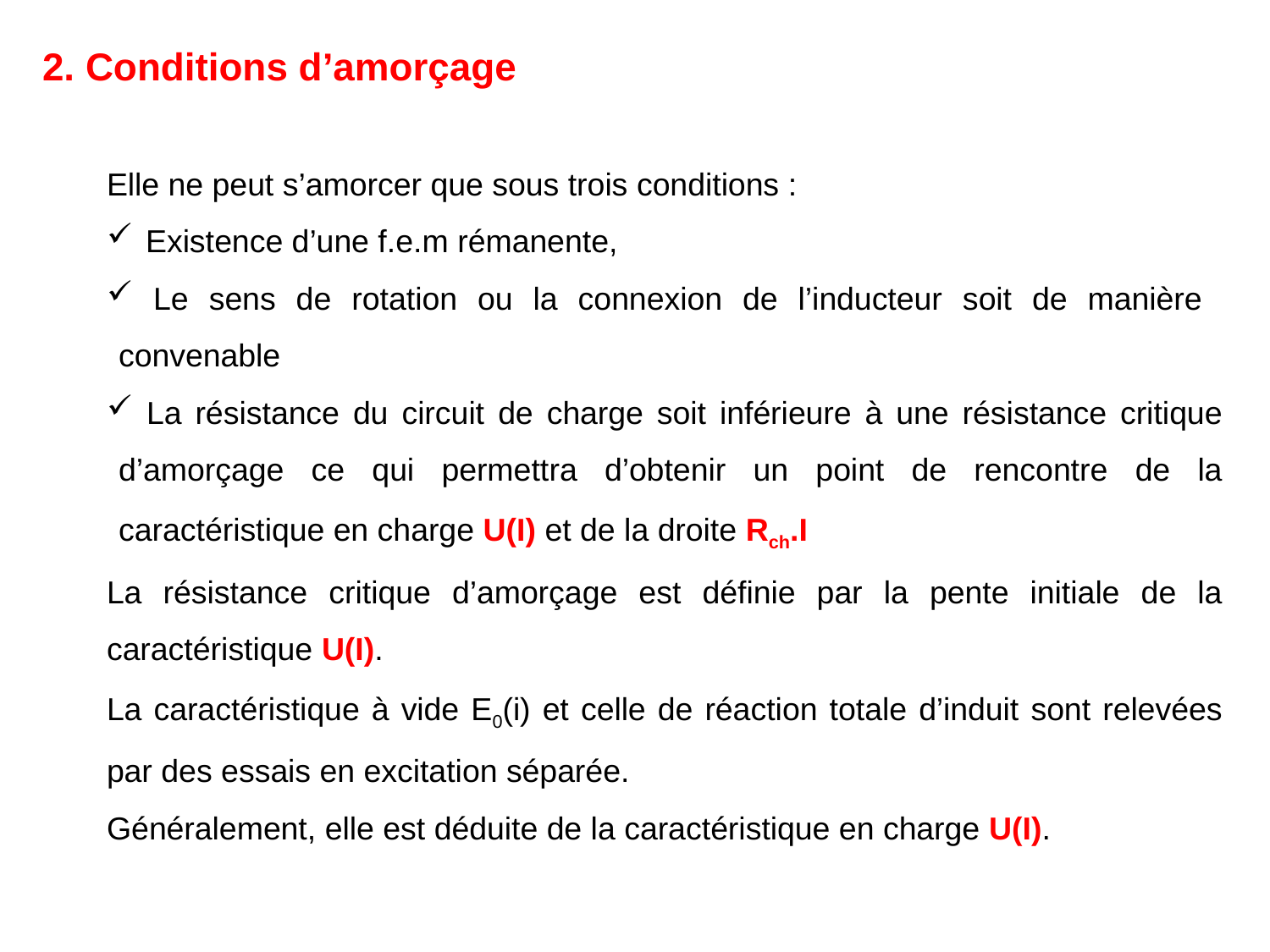

2. Conditions d’amorçage
Elle ne peut s’amorcer que sous trois conditions :
 Existence d’une f.e.m rémanente,
 Le sens de rotation ou la connexion de l’inducteur soit de manière  convenable
 La résistance du circuit de charge soit inférieure à une résistance critique d’amorçage ce qui permettra d’obtenir un point de rencontre de la caractéristique en charge U(I) et de la droite Rch.I
La résistance critique d’amorçage est définie par la pente initiale de la caractéristique U(I).
La caractéristique à vide E0(i) et celle de réaction totale d’induit sont relevées par des essais en excitation séparée.
Généralement, elle est déduite de la caractéristique en charge U(I).